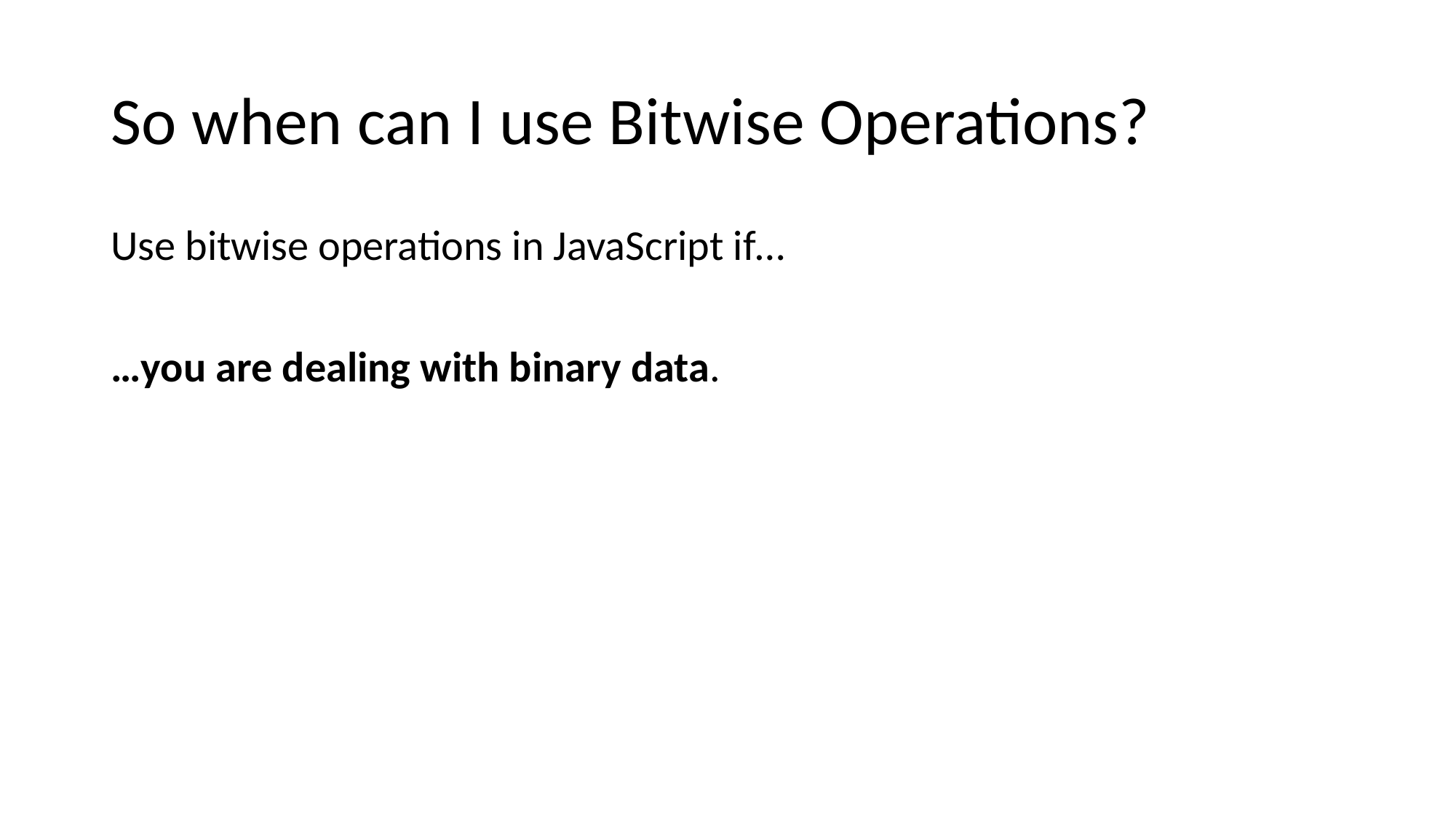

# So when can I use Bitwise Operations?
Use bitwise operations in JavaScript if…

…you are dealing with binary data.